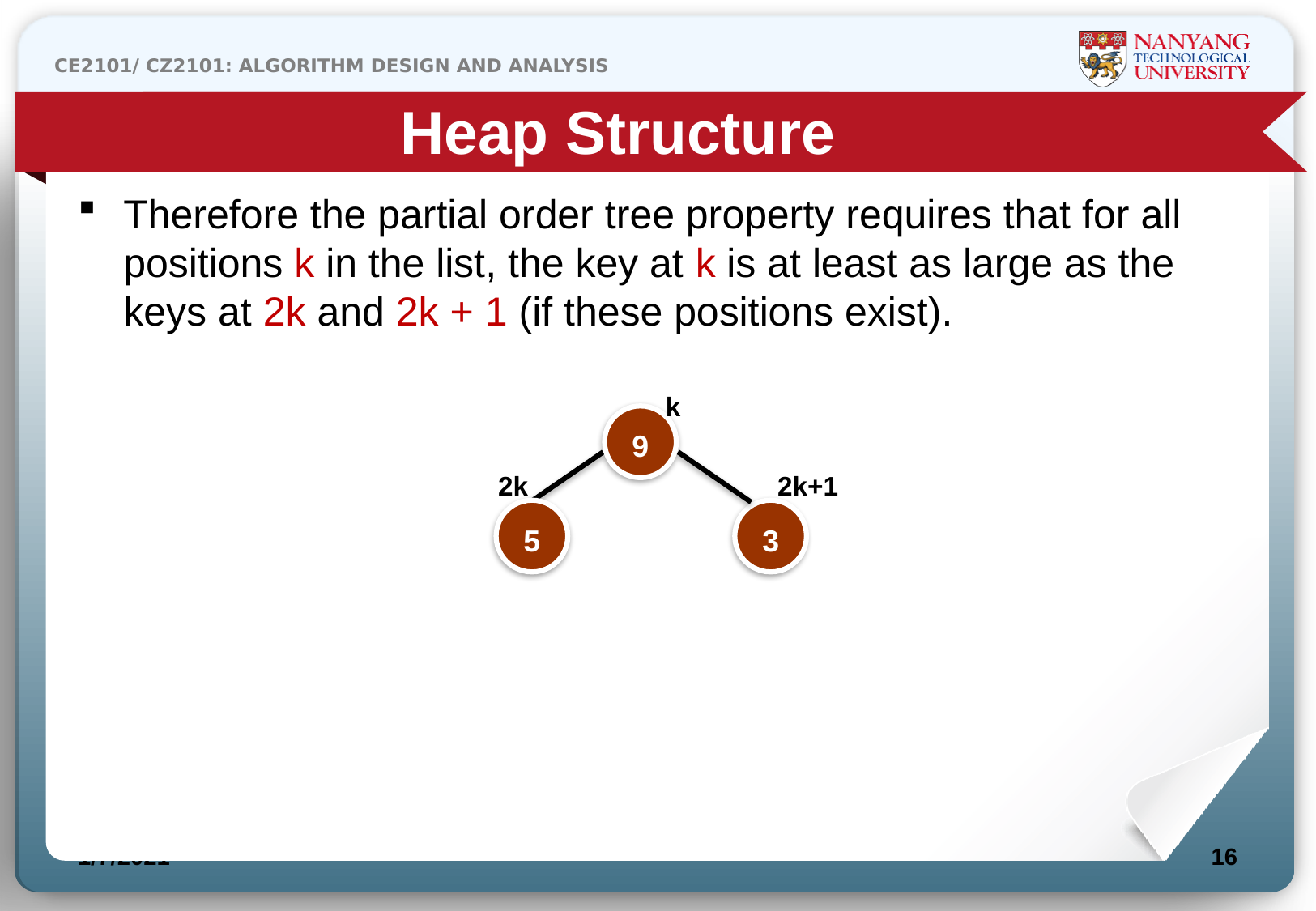

Heap Structure
Therefore the partial order tree property requires that for all positions k in the list, the key at k is at least as large as the keys at 2k and 2k + 1 (if these positions exist).

k
9
2k
2k+1
5
3